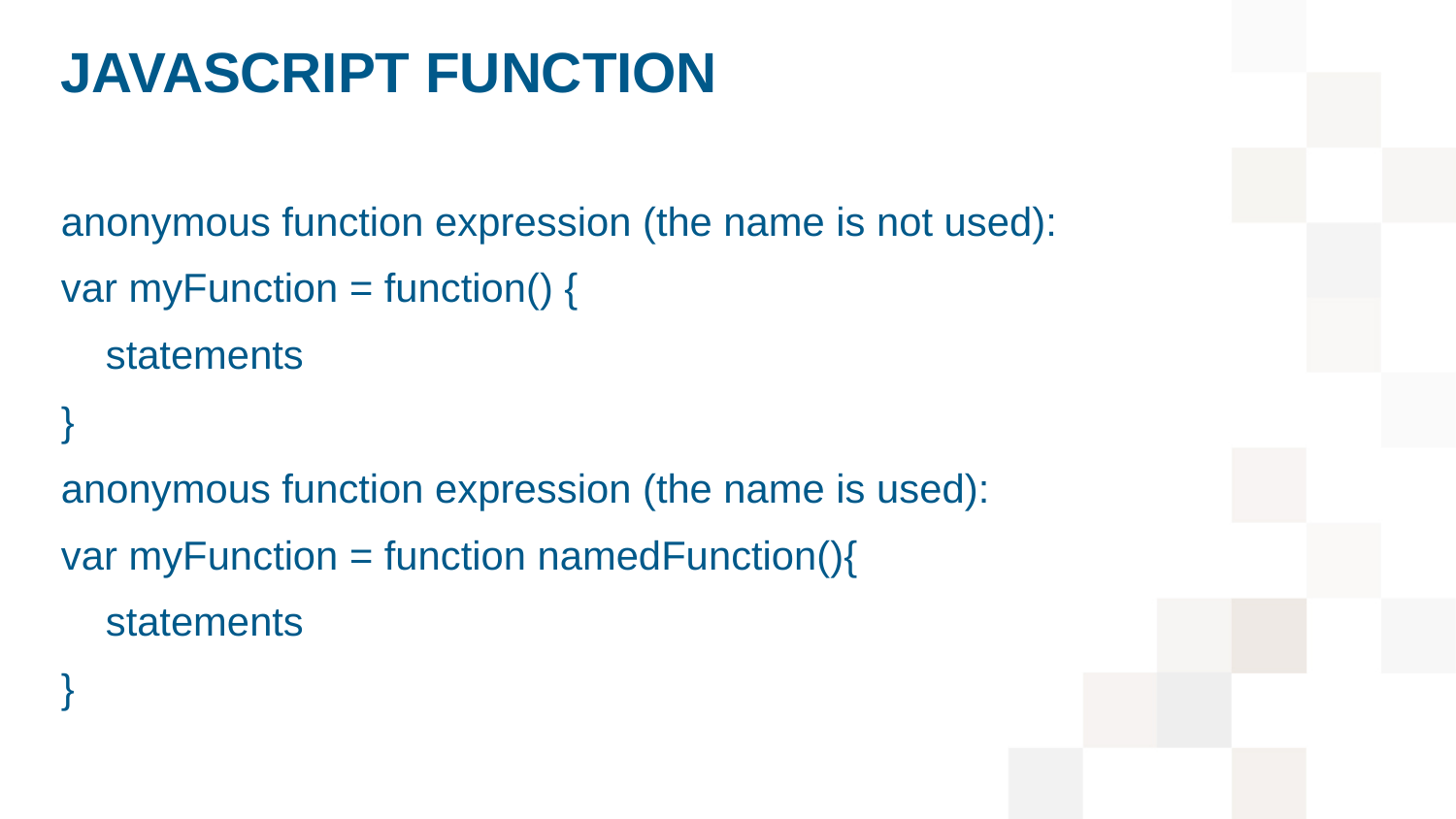

# javaScript function
anonymous function expression (the name is not used):
var myFunction = function() {
    statements
}
anonymous function expression (the name is used):
var myFunction = function namedFunction(){
    statements
}